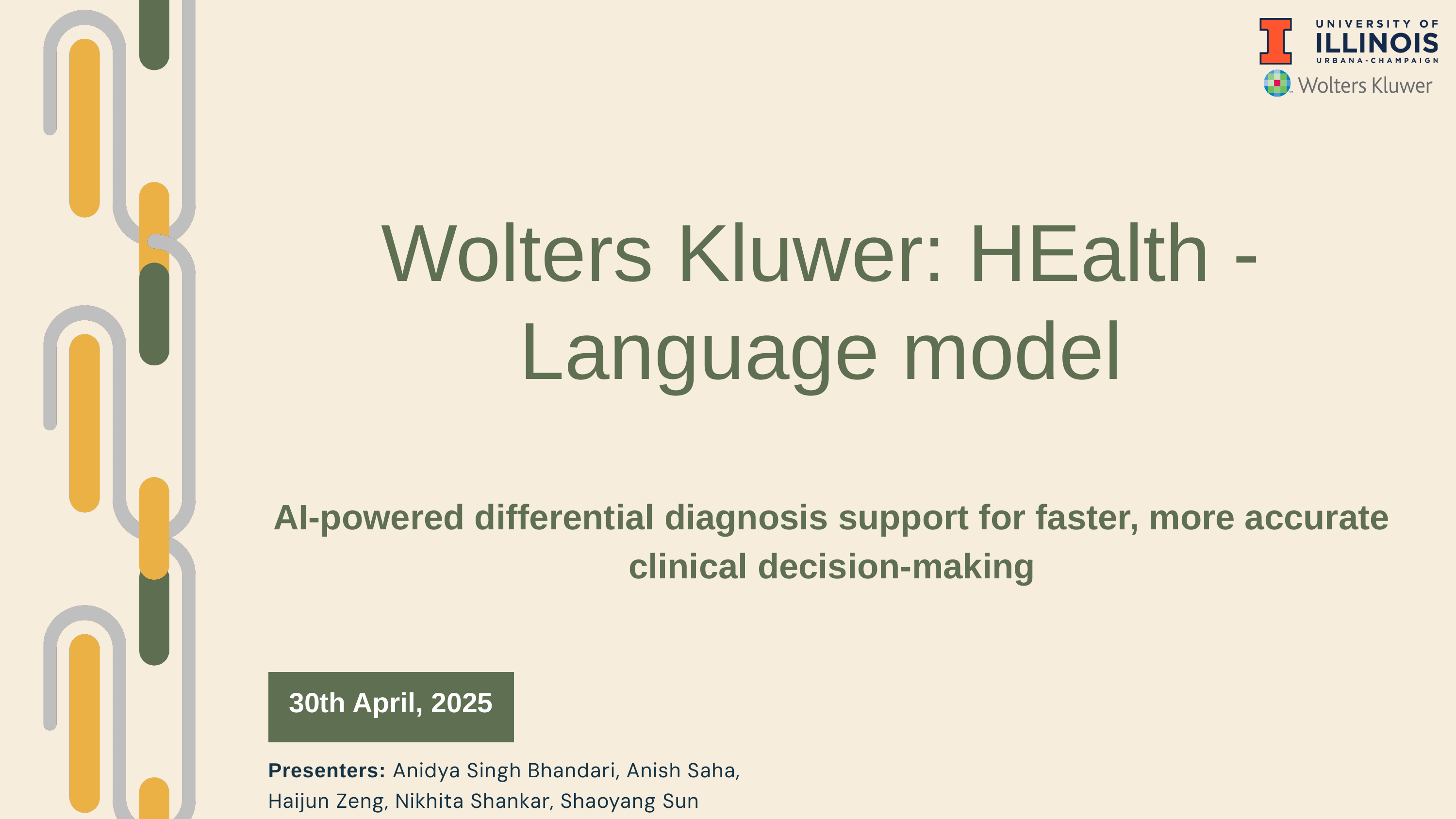

Wolters Kluwer: HEalth - Language model

AI-powered differential diagnosis support for faster, more accurate clinical decision-making

30th April, 2025
Presenters: Anidya Singh Bhandari, Anish Saha, Haijun Zeng, Nikhita Shankar, Shaoyang Sun